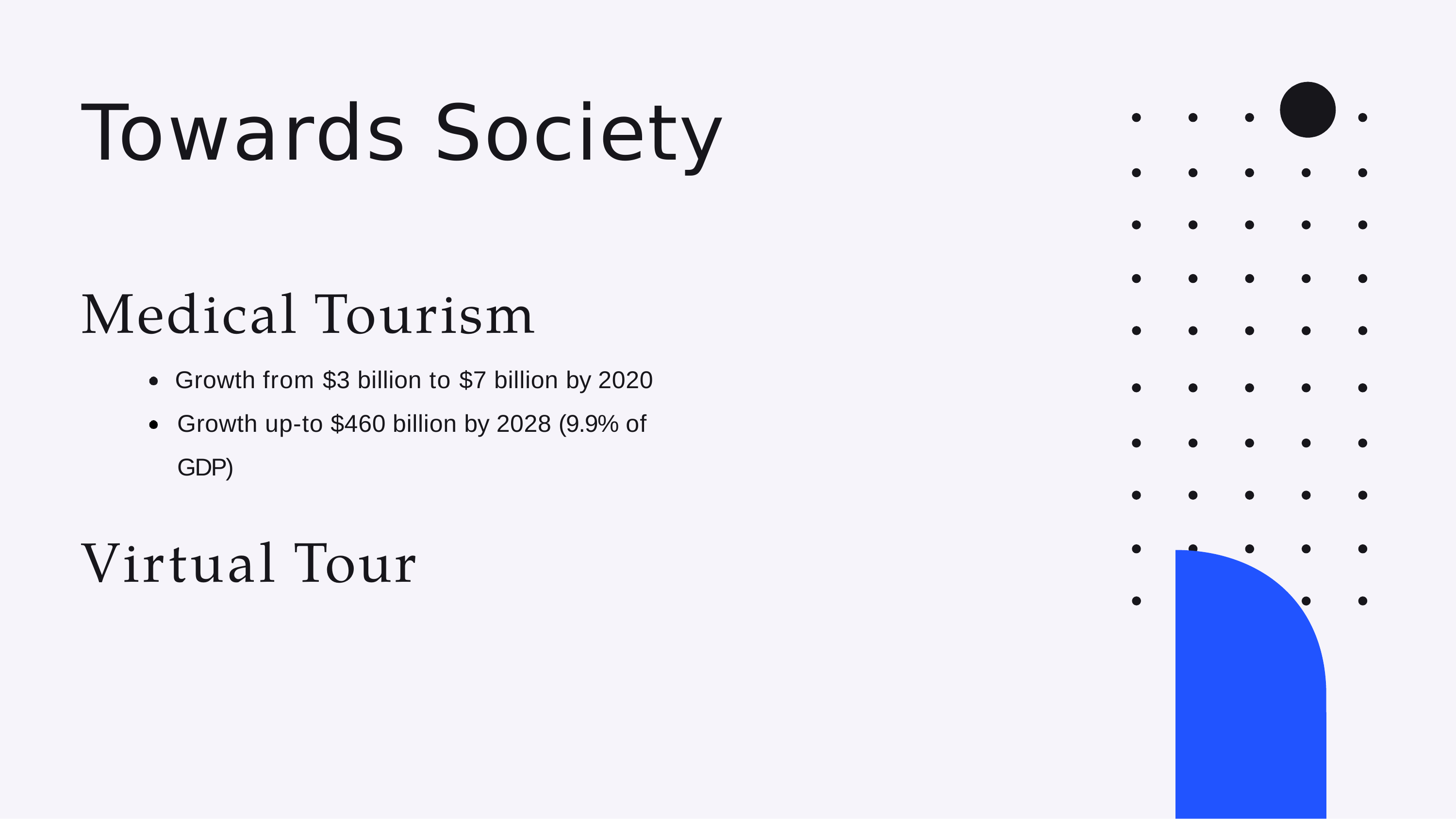

# Towards Society

Medical Tourism
Growth from	$3 billion to $7 billion by 2020  Growth up-to $460 billion by 2028 (9.9% of GDP)

Virtual Tour